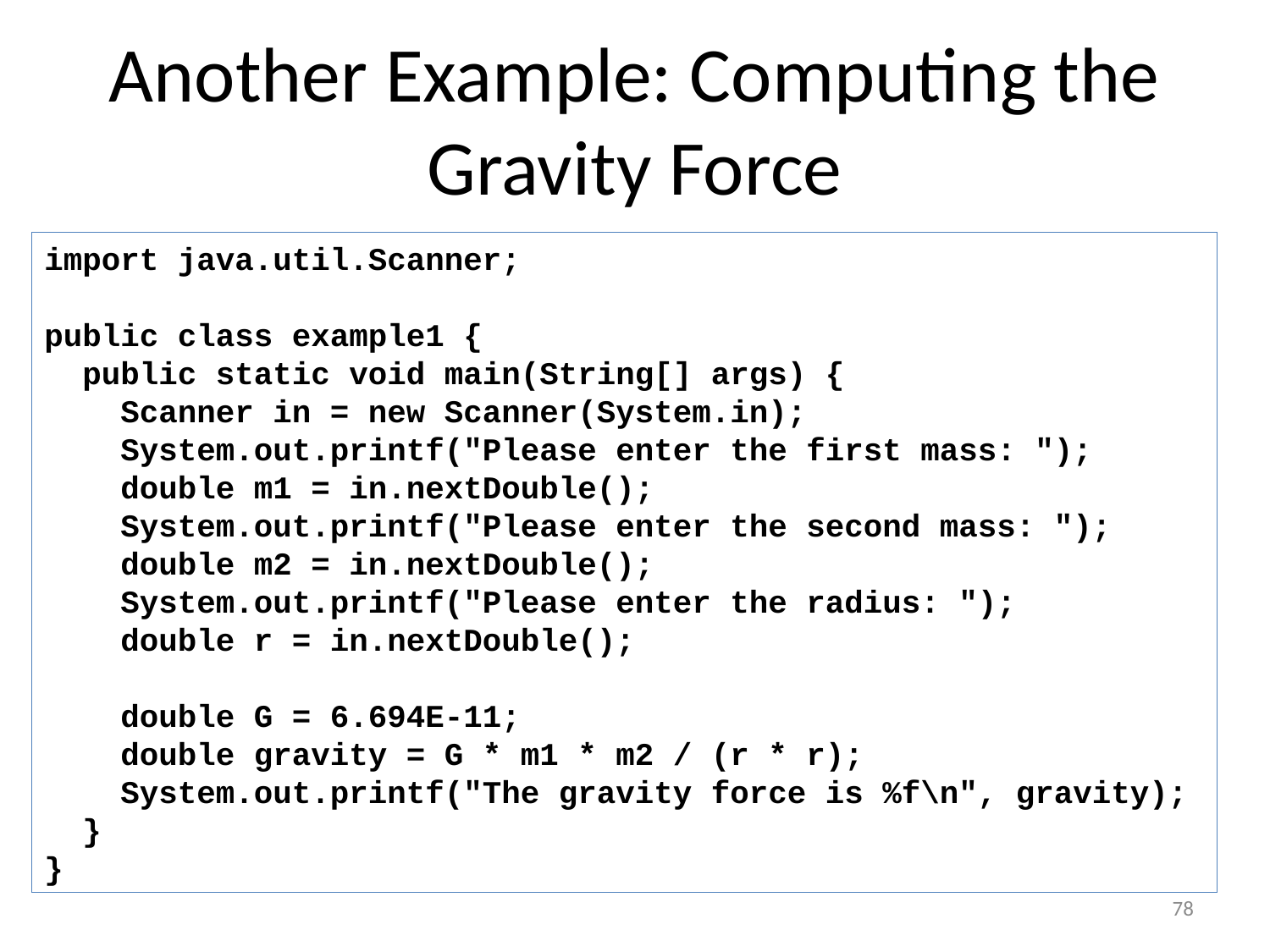

# Another Example: Computing the Gravity Force
import java.util.Scanner;

public class example1 {
  public static void main(String[] args) {
    Scanner in = new Scanner(System.in);
    System.out.printf("Please enter the first mass: ");
    double m1 = in.nextDouble();
    System.out.printf("Please enter the second mass: ");
    double m2 = in.nextDouble();
    System.out.printf("Please enter the radius: ");
    double r = in.nextDouble();

    double G = 6.694E-11;
    double gravity = G * m1 * m2 / (r * r);
    System.out.printf("The gravity force is %f\n", gravity);
  }
}
78